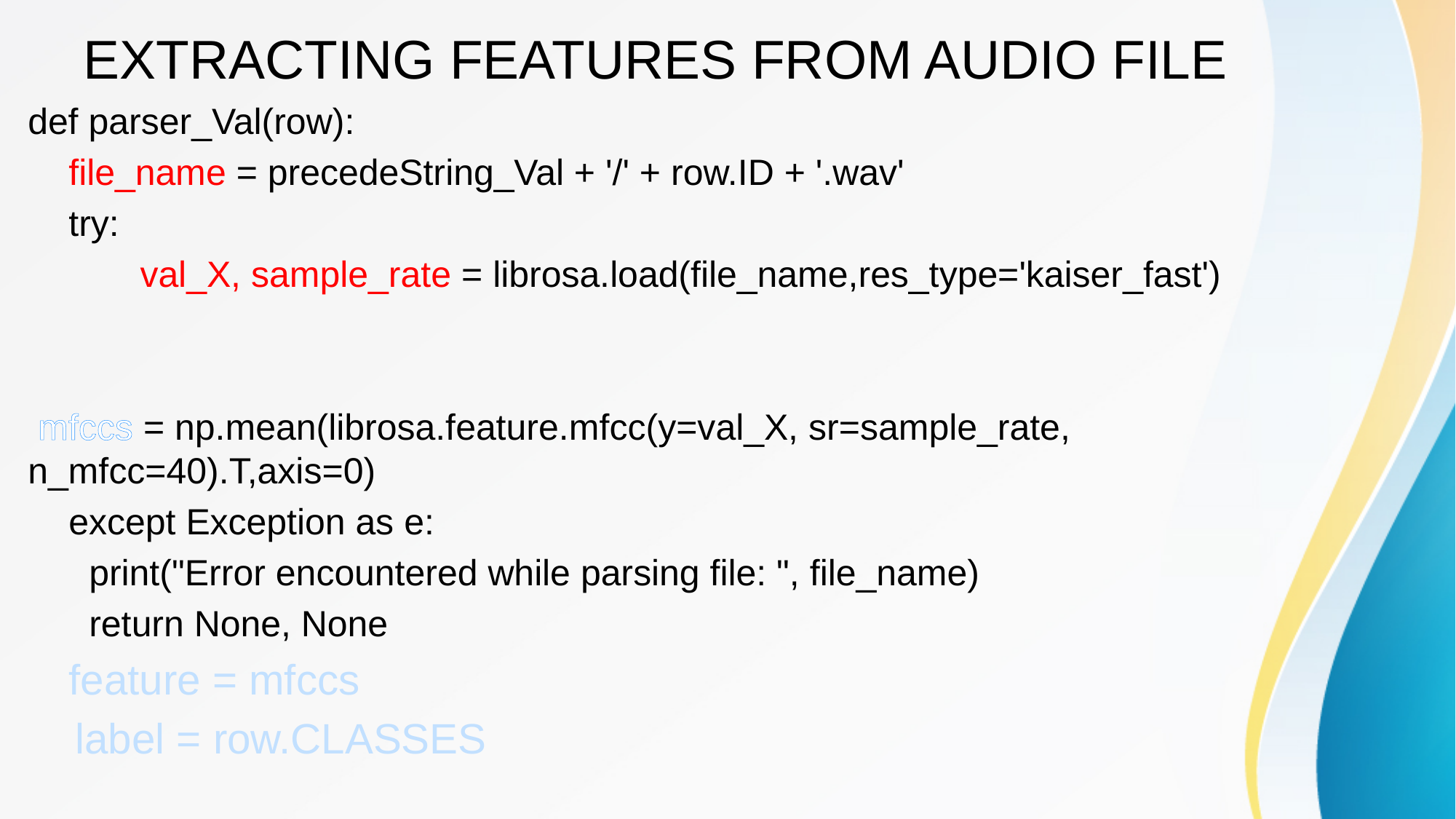

# EXTRACTING FEATURES FROM AUDIO FILE
def parser_Val(row):
    file_name = precedeString_Val + '/' + row.ID + '.wav'
    try:
           val_X, sample_rate = librosa.load(file_name,res_type='kaiser_fast')

 mfccs = np.mean(librosa.feature.mfcc(y=val_X, sr=sample_rate,     n_mfcc=40).T,axis=0)
    except Exception as e:
      print("Error encountered while parsing file: ", file_name)
      return None, None
    feature = mfccs
    label = row.CLASSES